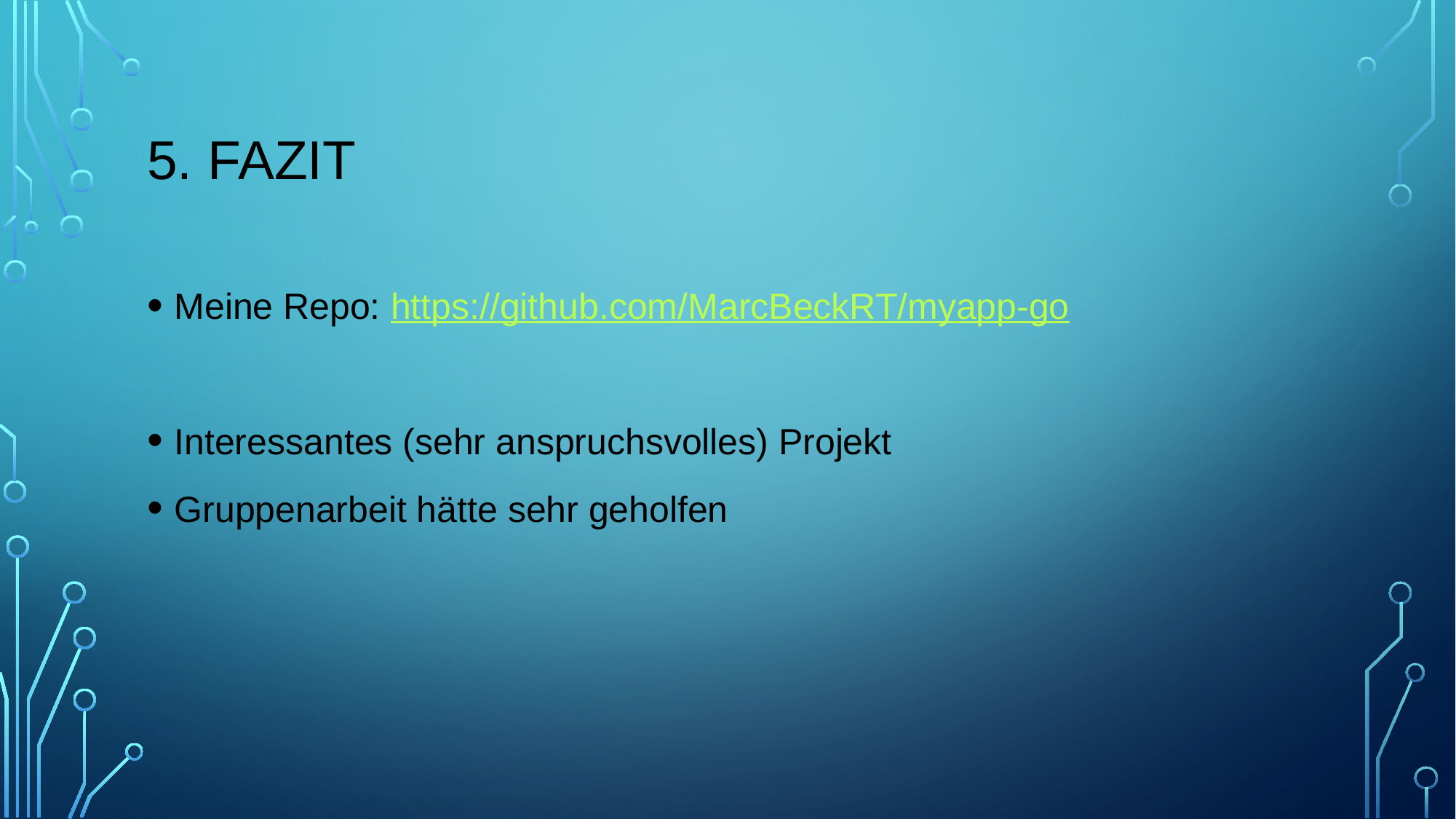

# 5. Fazit
Meine Repo: https://github.com/MarcBeckRT/myapp-go

Interessantes (sehr anspruchsvolles) Projekt
Gruppenarbeit hätte sehr geholfen